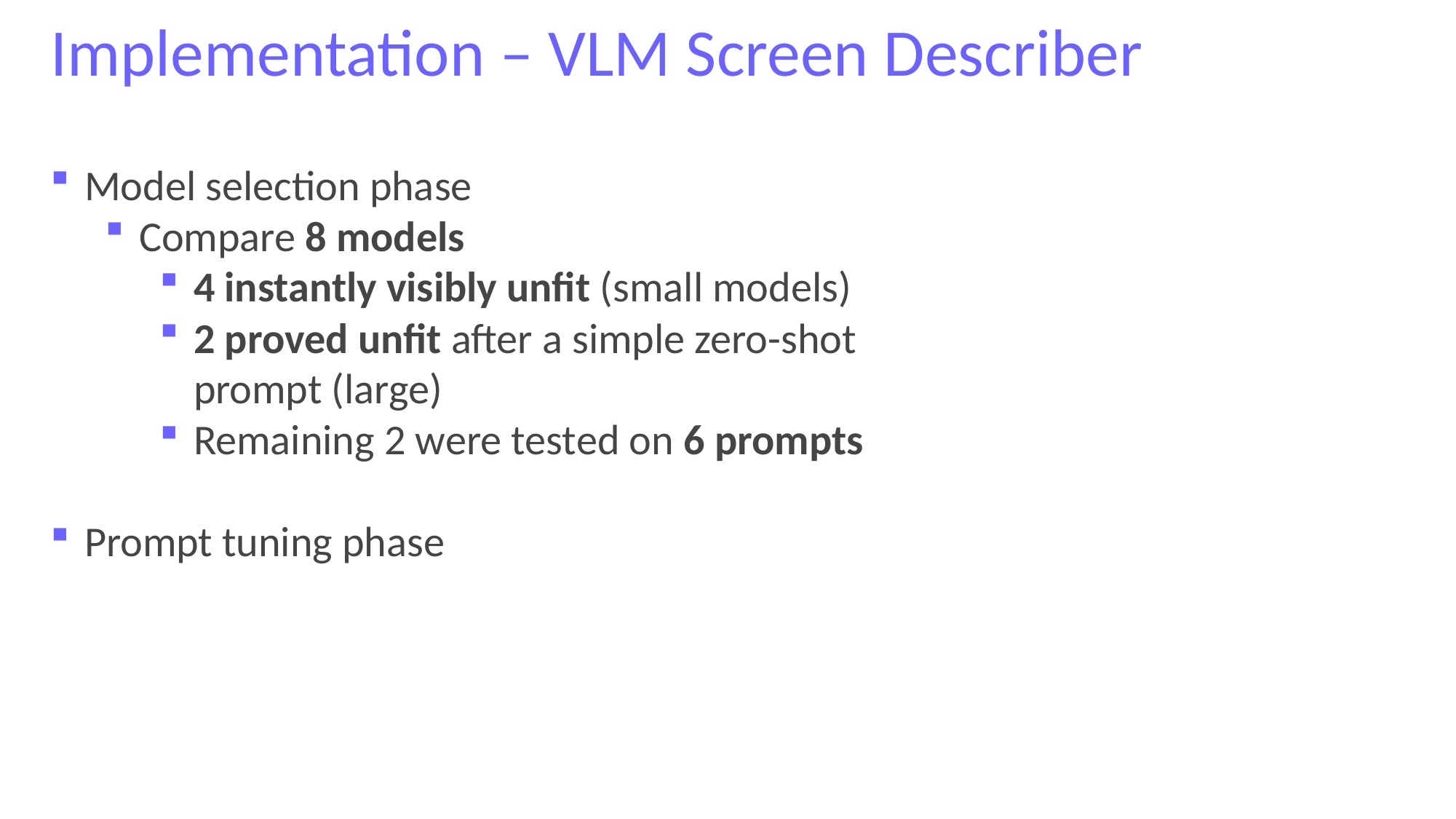

# Implementation – VLM Screen Describer
Model selection phase
Compare 8 models
4 instantly visibly unfit (small models)
2 proved unfit after a simple zero-shot prompt (large)
Remaining 2 were tested on 6 prompts

Prompt tuning phase